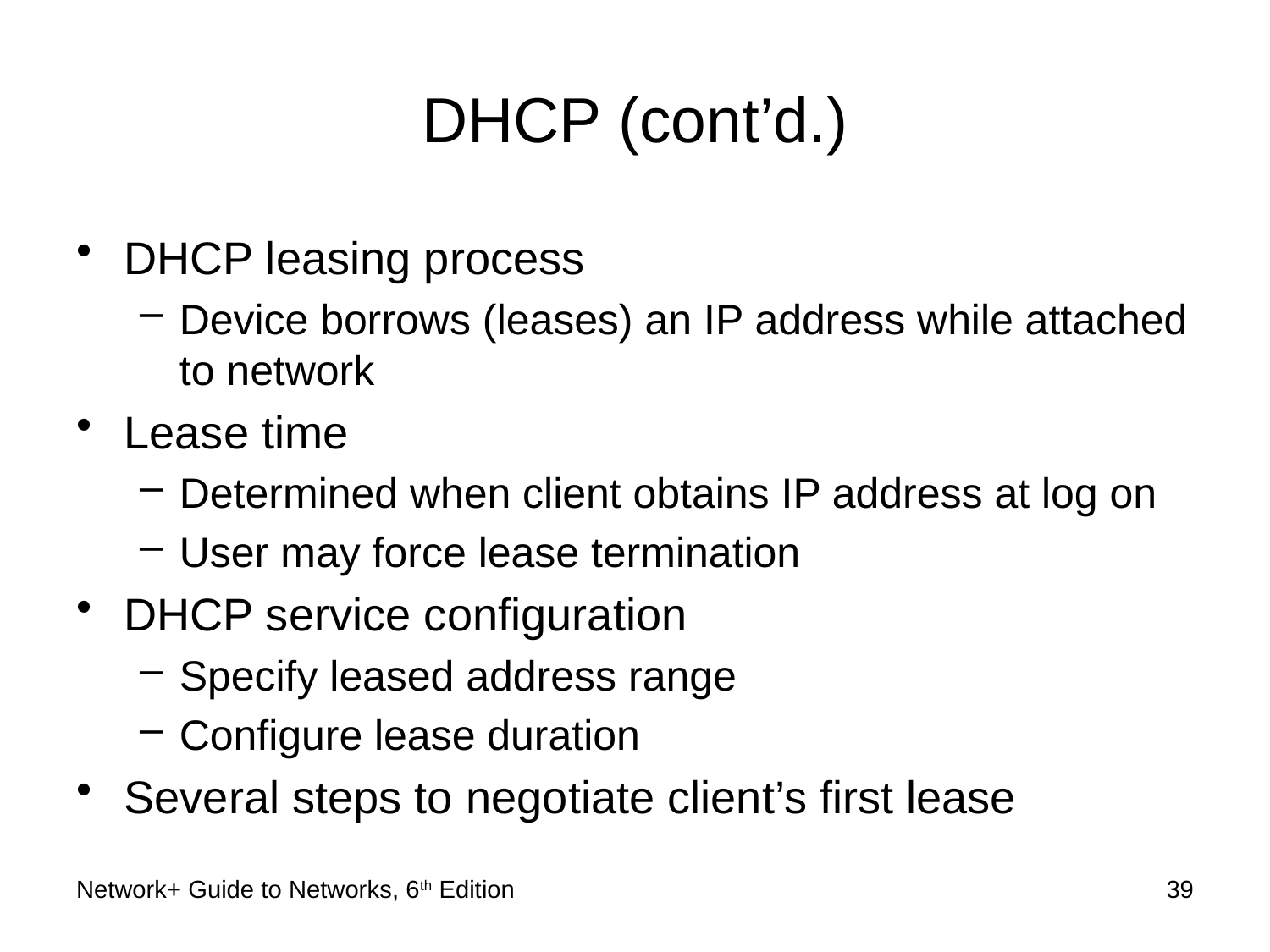

# DHCP (cont’d.)
DHCP leasing process
Device borrows (leases) an IP address while attached to network
Lease time
Determined when client obtains IP address at log on
User may force lease termination
DHCP service configuration
Specify leased address range
Configure lease duration
Several steps to negotiate client’s first lease

Network+ Guide to Networks, 6th Edition
39